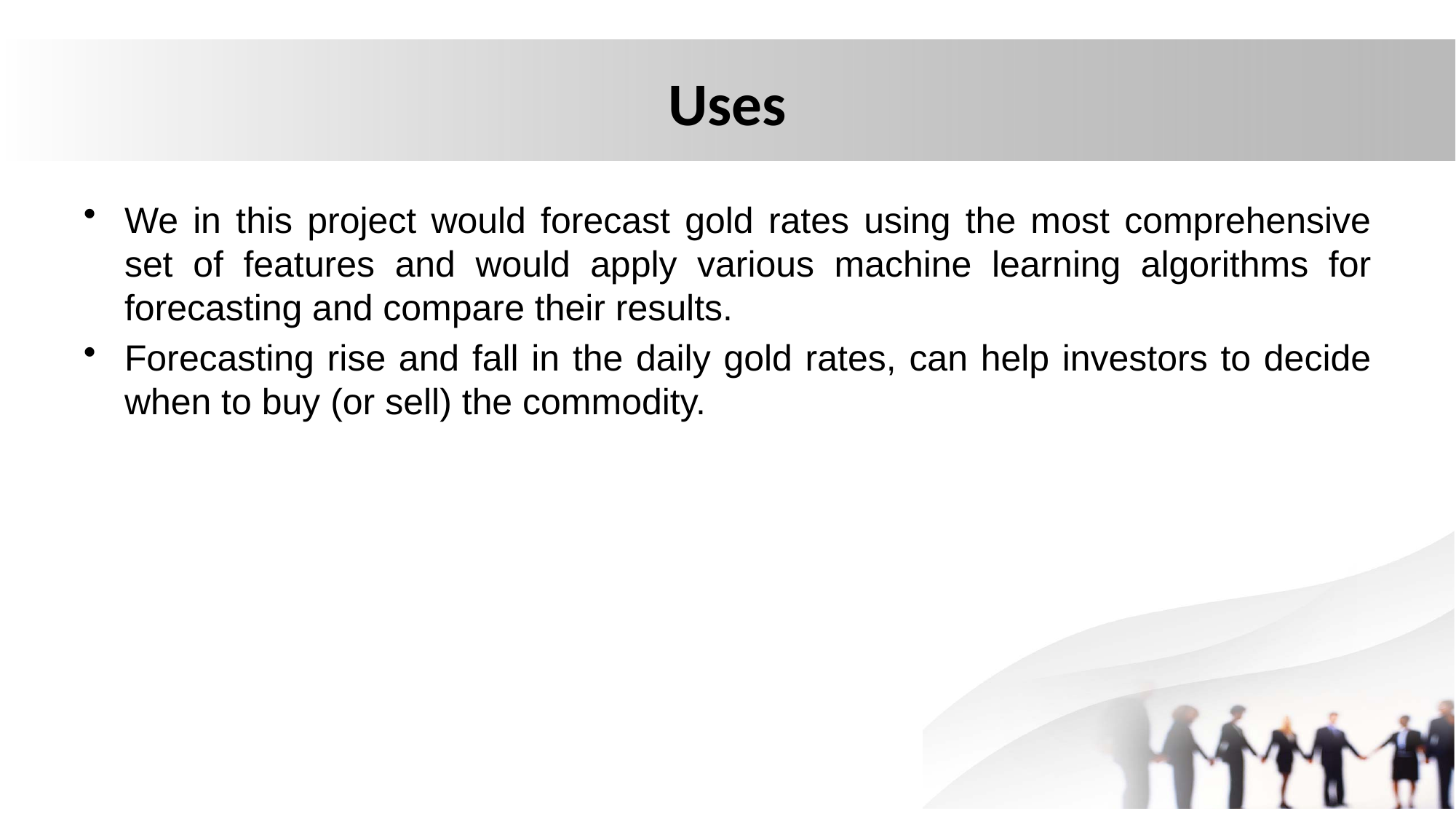

# Uses
We in this project would forecast gold rates using the most comprehensive set of features and would apply various machine learning algorithms for forecasting and compare their results.
Forecasting rise and fall in the daily gold rates, can help investors to decide when to buy (or sell) the commodity.